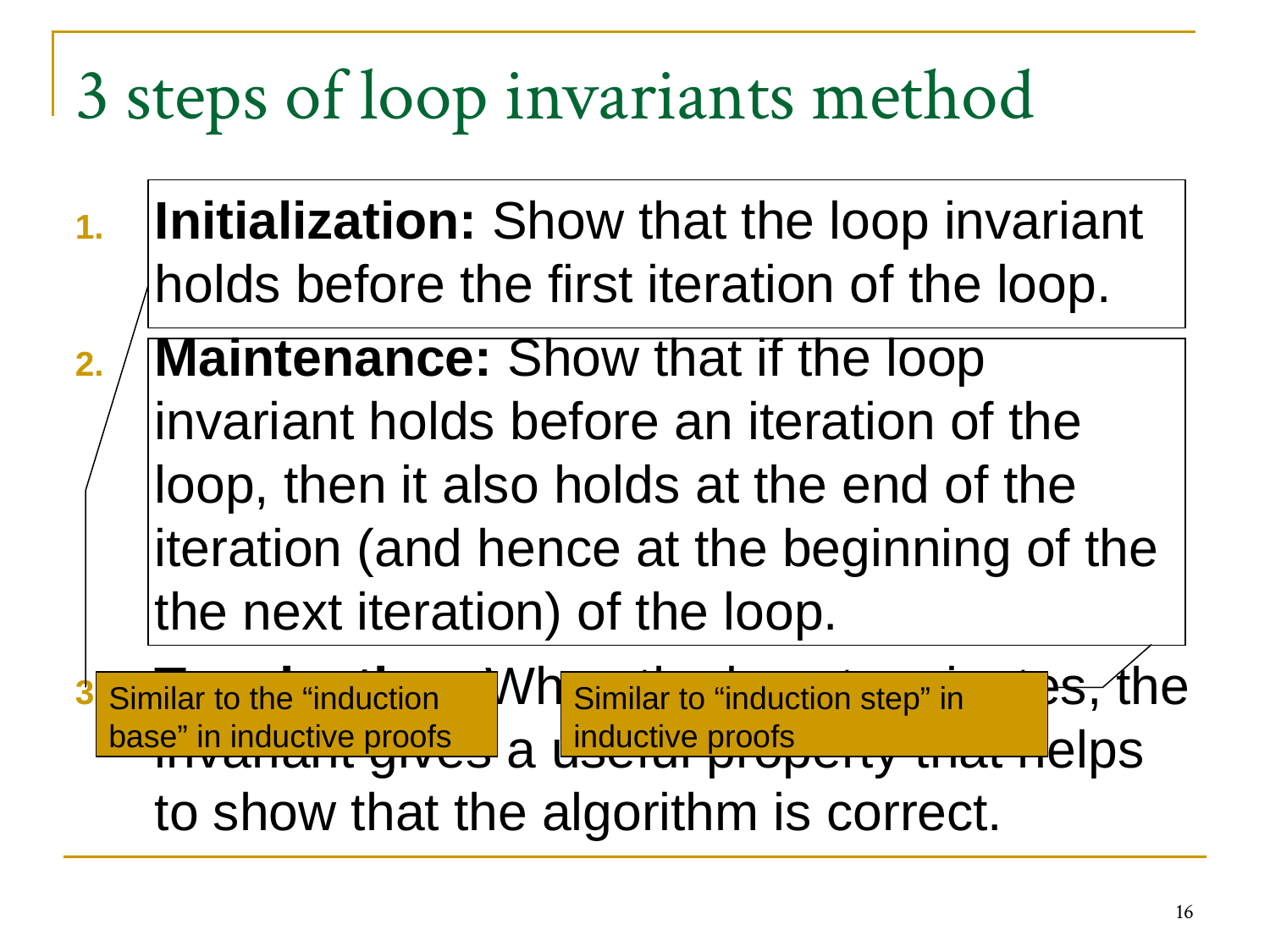

# 3 steps of loop invariants method
Initialization: Show that the loop invariant holds before the first iteration of the loop.
Maintenance: Show that if the loop invariant holds before an iteration of the loop, then it also holds at the end of the iteration (and hence at the beginning of the the next iteration) of the loop.
Termination: When the loop terminates, the invariant gives a useful property that helps to show that the algorithm is correct.

Similar to the “induction base” in inductive proofs
Similar to “induction step” in inductive proofs
16